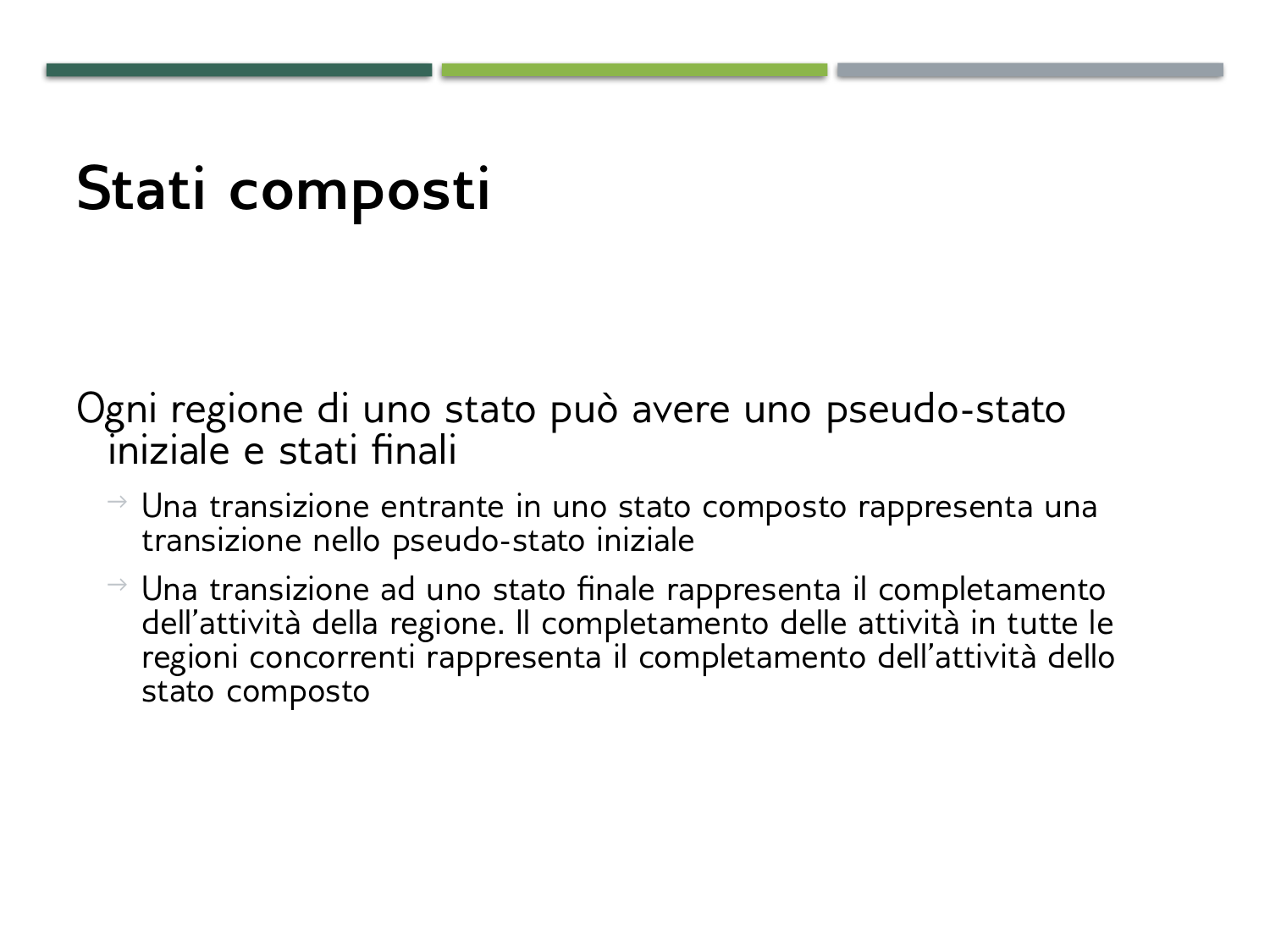

# Stati composti

Ogni regione di uno stato può avere uno pseudo-stato iniziale e stati finali
Una transizione entrante in uno stato composto rappresenta una transizione nello pseudo-stato iniziale
Una transizione ad uno stato finale rappresenta il completamento dell’attività della regione. Il completamento delle attività in tutte le regioni concorrenti rappresenta il completamento dell’attività dello stato composto